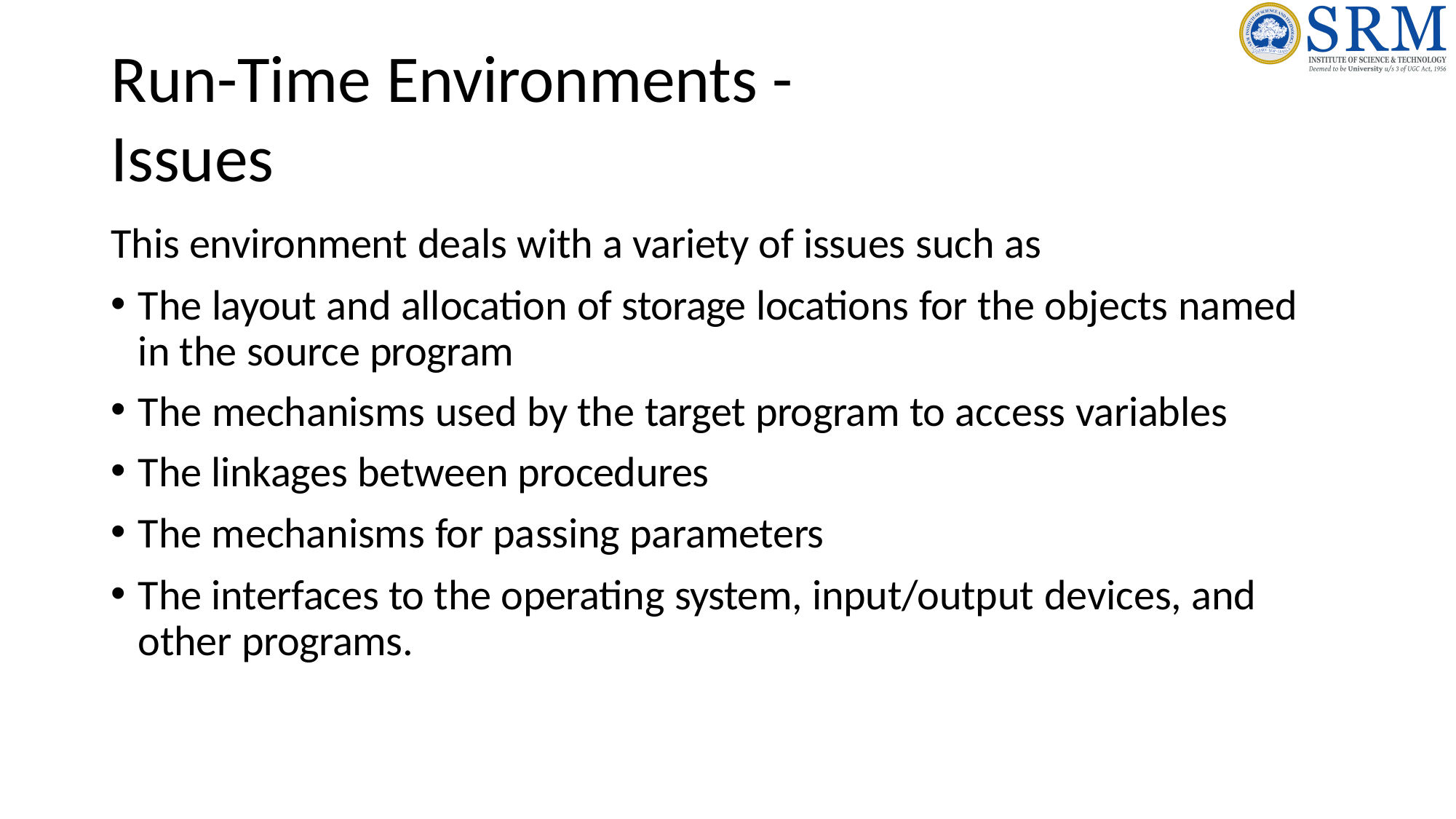

# Run-Time Environments - Issues
This environment deals with a variety of issues such as
The layout and allocation of storage locations for the objects named  in the source program
The mechanisms used by the target program to access variables
The linkages between procedures
The mechanisms for passing parameters
The interfaces to the operating system, input/output devices, and  other programs.